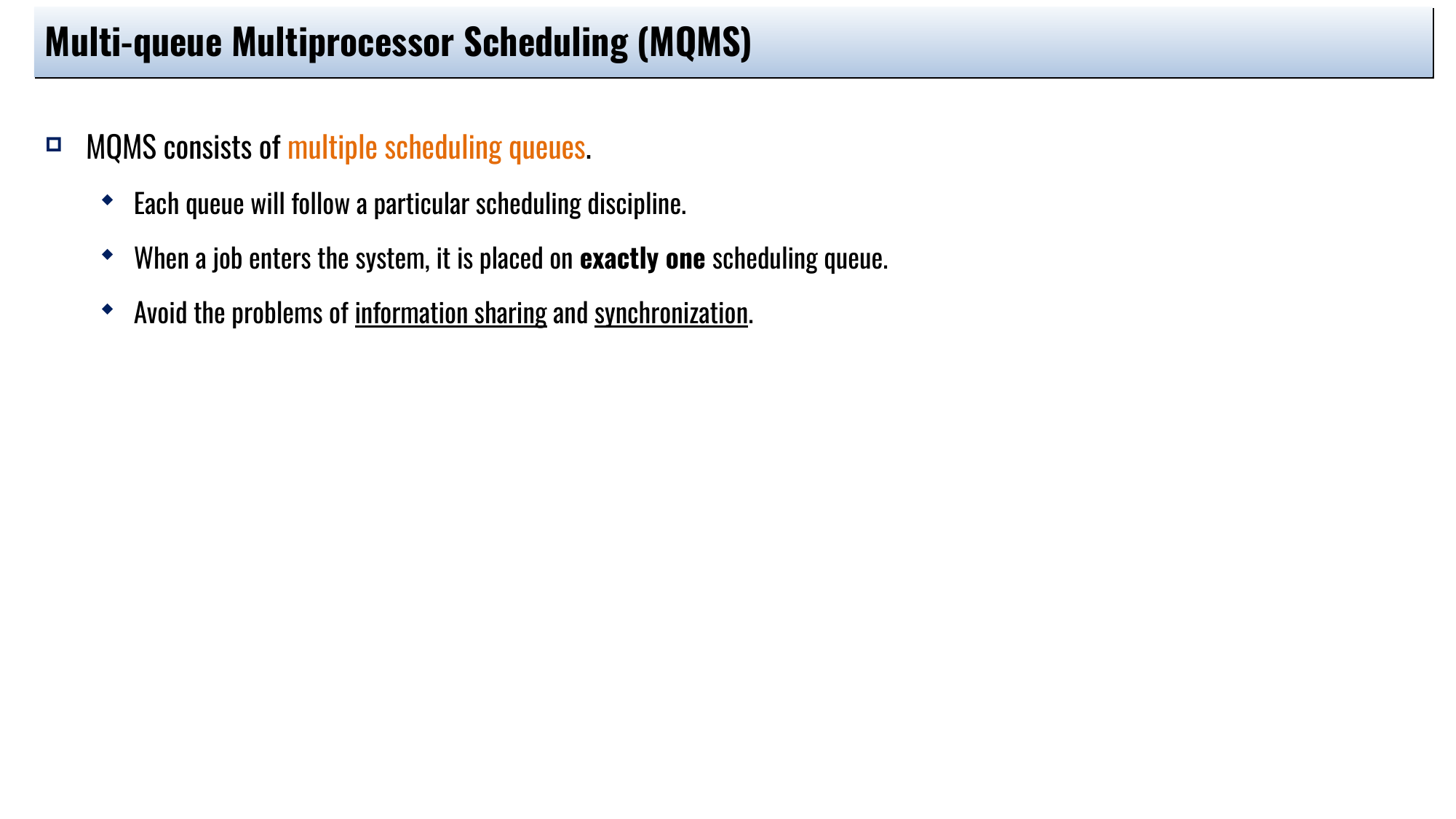

# Multi-queue Multiprocessor Scheduling (MQMS)
MQMS consists of multiple scheduling queues.
Each queue will follow a particular scheduling discipline.
When a job enters the system, it is placed on exactly one scheduling queue.
Avoid the problems of information sharing and synchronization.